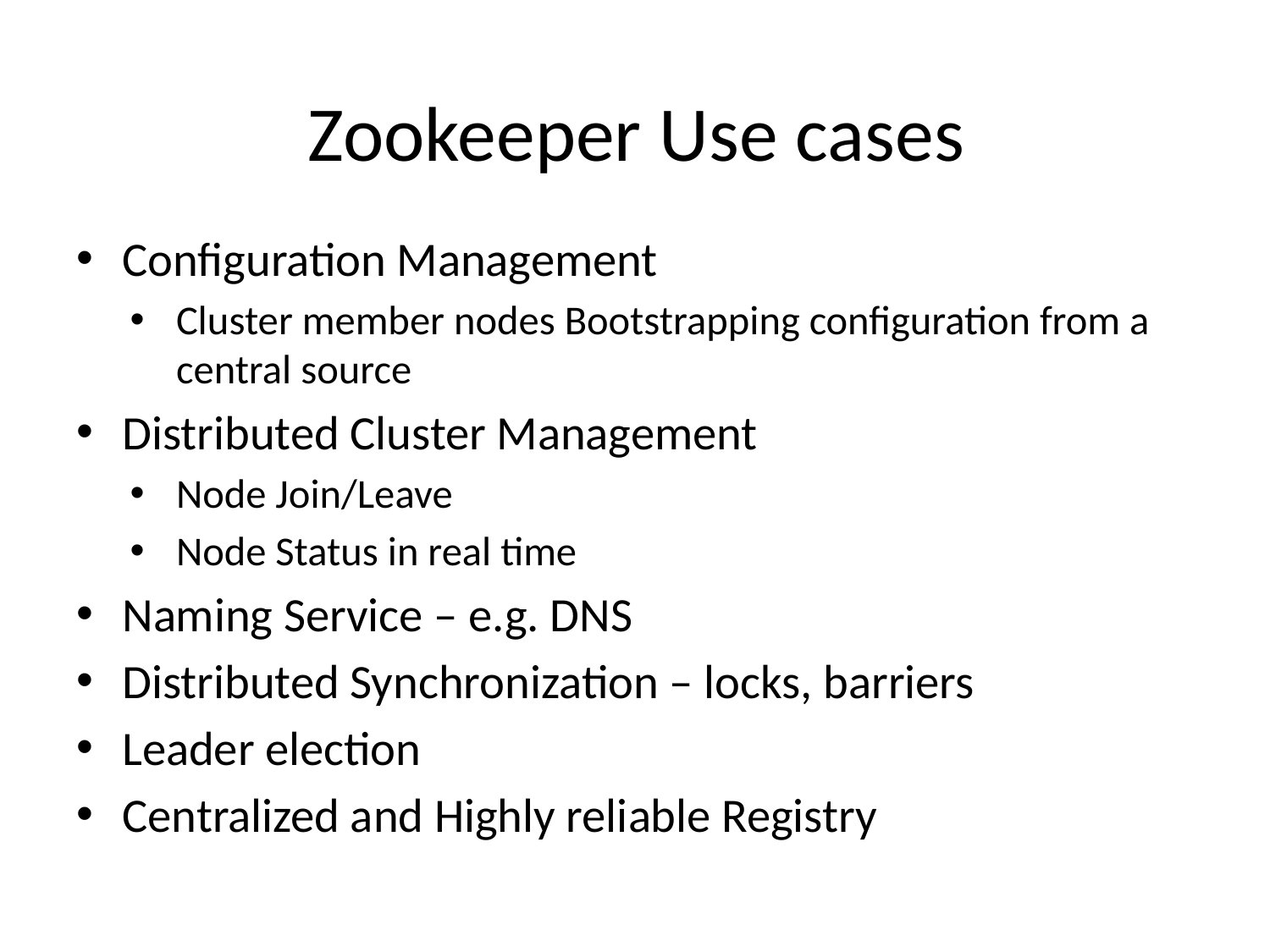

# Zookeeper Use cases
Configuration Management
Cluster member nodes Bootstrapping configuration from a central source
Distributed Cluster Management
Node Join/Leave
Node Status in real time
Naming Service – e.g. DNS
Distributed Synchronization – locks, barriers
Leader election
Centralized and Highly reliable Registry